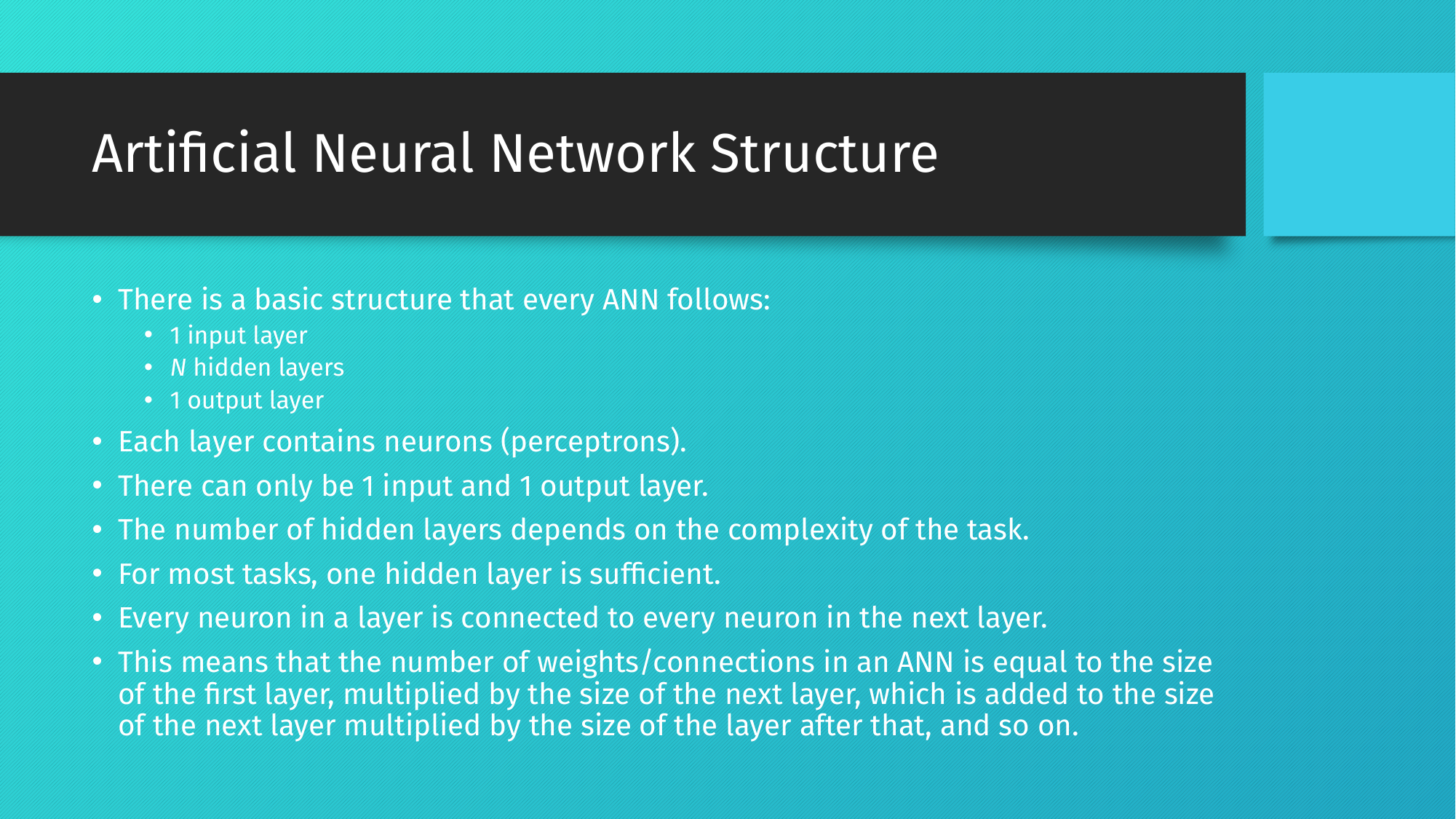

# Artificial Neural Network Structure
There is a basic structure that every ANN follows:
1 input layer
N hidden layers
1 output layer
Each layer contains neurons (perceptrons).
There can only be 1 input and 1 output layer.
The number of hidden layers depends on the complexity of the task.
For most tasks, one hidden layer is sufficient.
Every neuron in a layer is connected to every neuron in the next layer.
This means that the number of weights/connections in an ANN is equal to the size of the first layer, multiplied by the size of the next layer, which is added to the size of the next layer multiplied by the size of the layer after that, and so on.